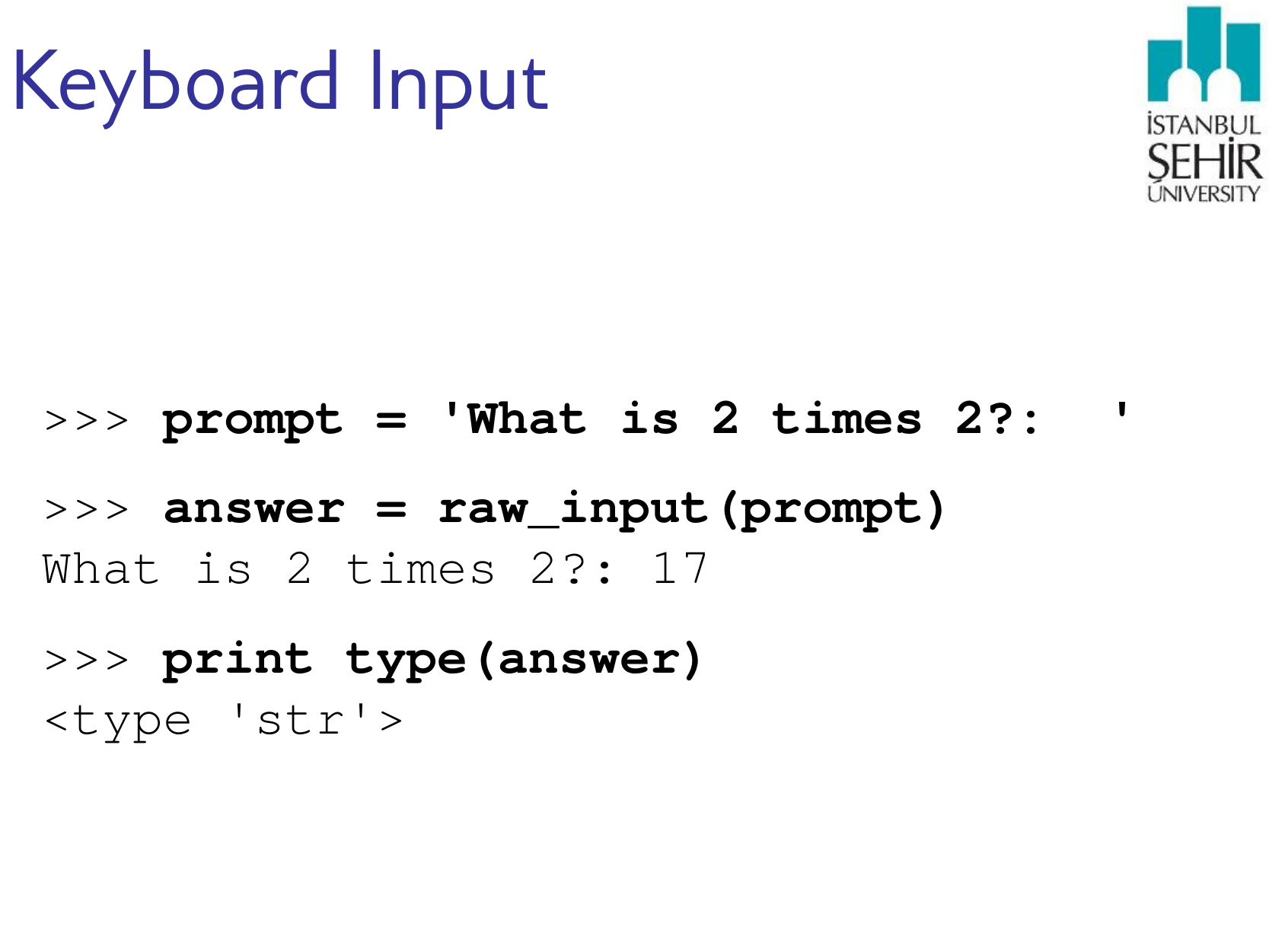

# Keyboard Input
>>> prompt = 'What is 2 times 2?:  '
>>> answer = raw_input(prompt)
What is 2 times 2?: 17
>>> print type(answer)
<type 'str'>